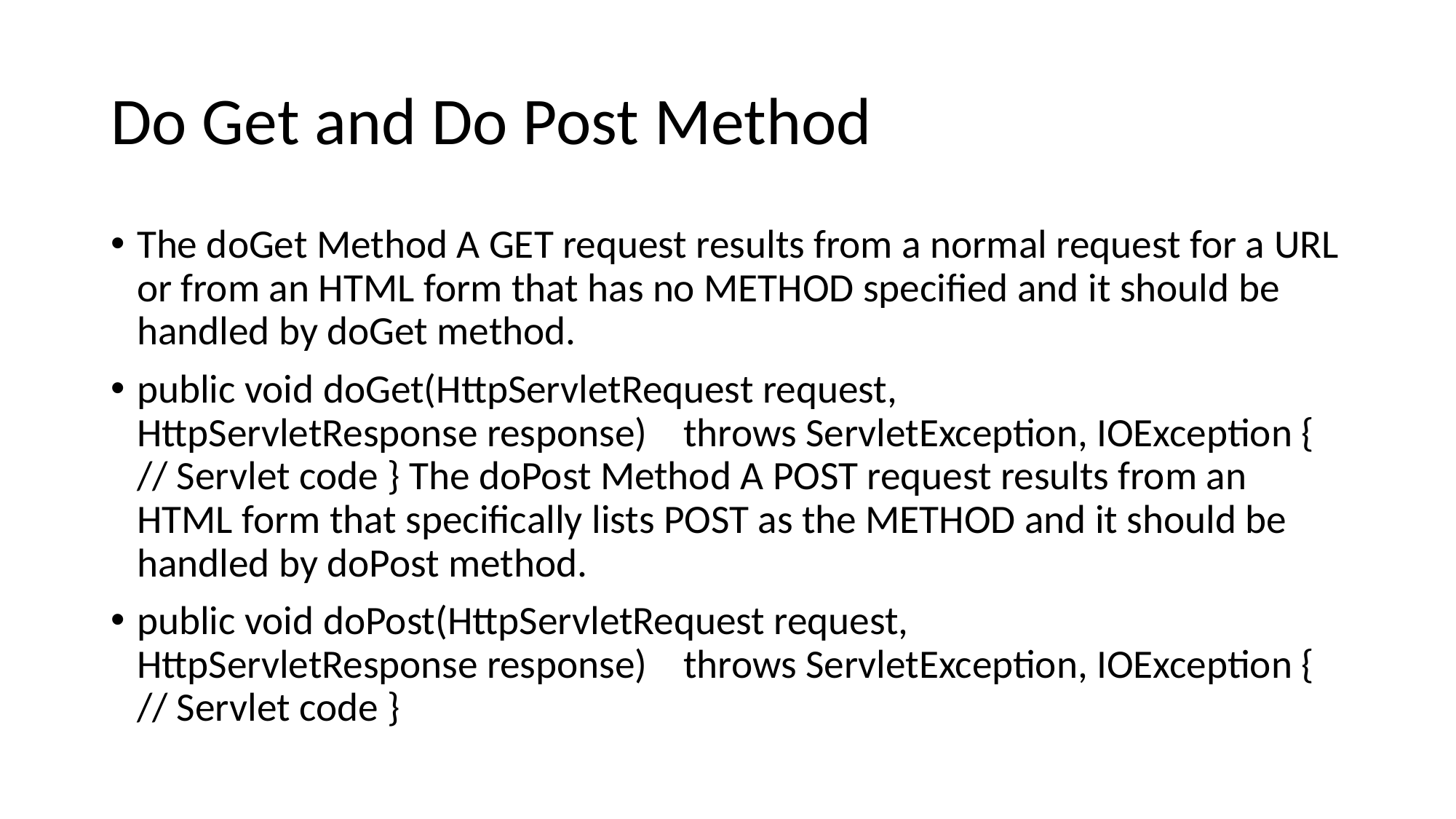

# Do Get and Do Post Method
The doGet Method A GET request results from a normal request for a URL or from an HTML form that has no METHOD specified and it should be handled by doGet method.
public void doGet(HttpServletRequest request,                  HttpServletResponse response)    throws ServletException, IOException {    // Servlet code } The doPost Method A POST request results from an HTML form that specifically lists POST as the METHOD and it should be handled by doPost method.
public void doPost(HttpServletRequest request,                   HttpServletResponse response)    throws ServletException, IOException {    // Servlet code }